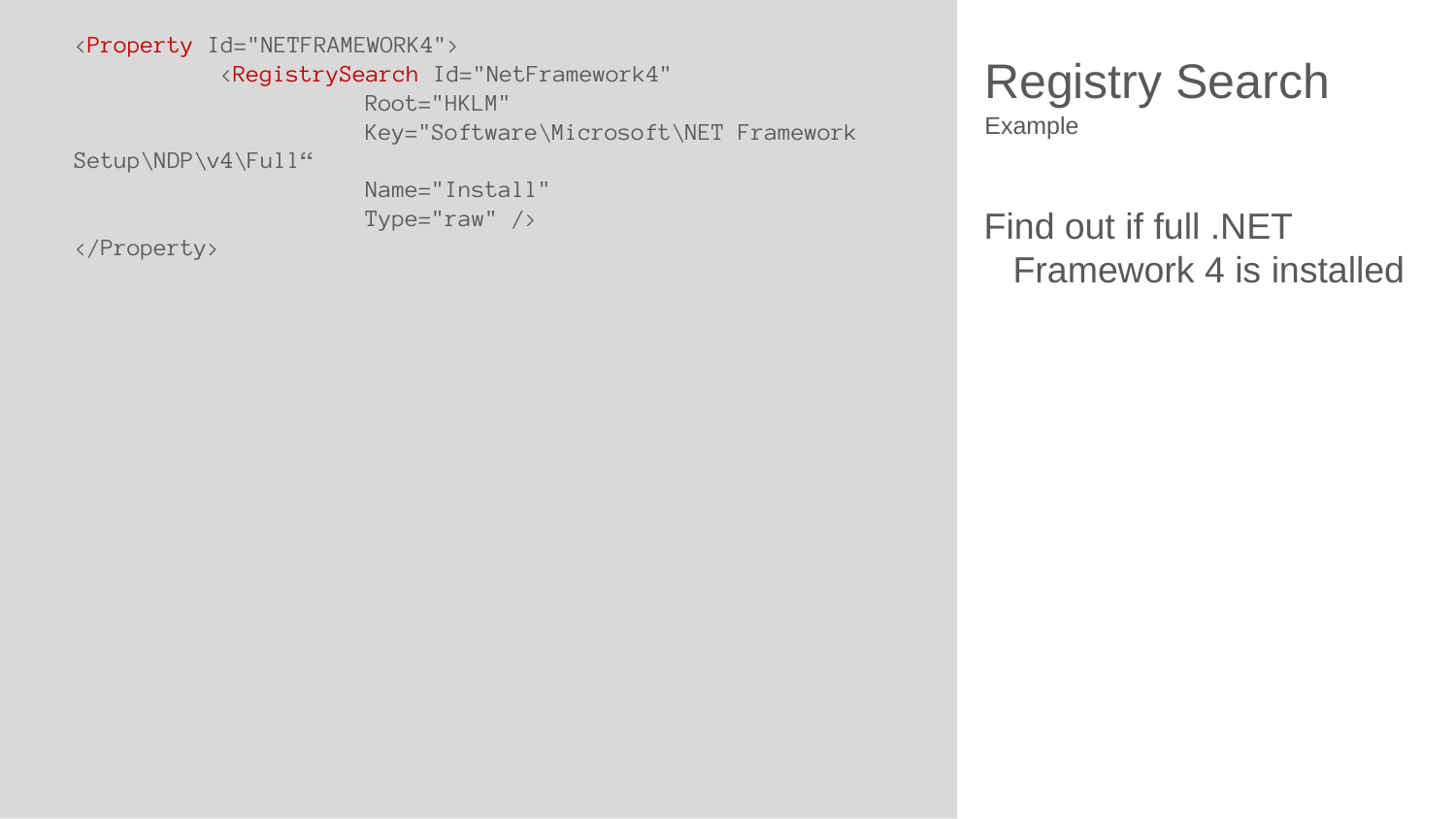

<Property Id="NETFRAMEWORK4">
	<RegistrySearch Id="NetFramework4"
		Root="HKLM"
		Key="Software\Microsoft\NET Framework Setup\NDP\v4\Full“
		Name="Install"
		Type="raw" />
</Property>

# Registry Search
Example
Find out if full .NET Framework 4 is installed